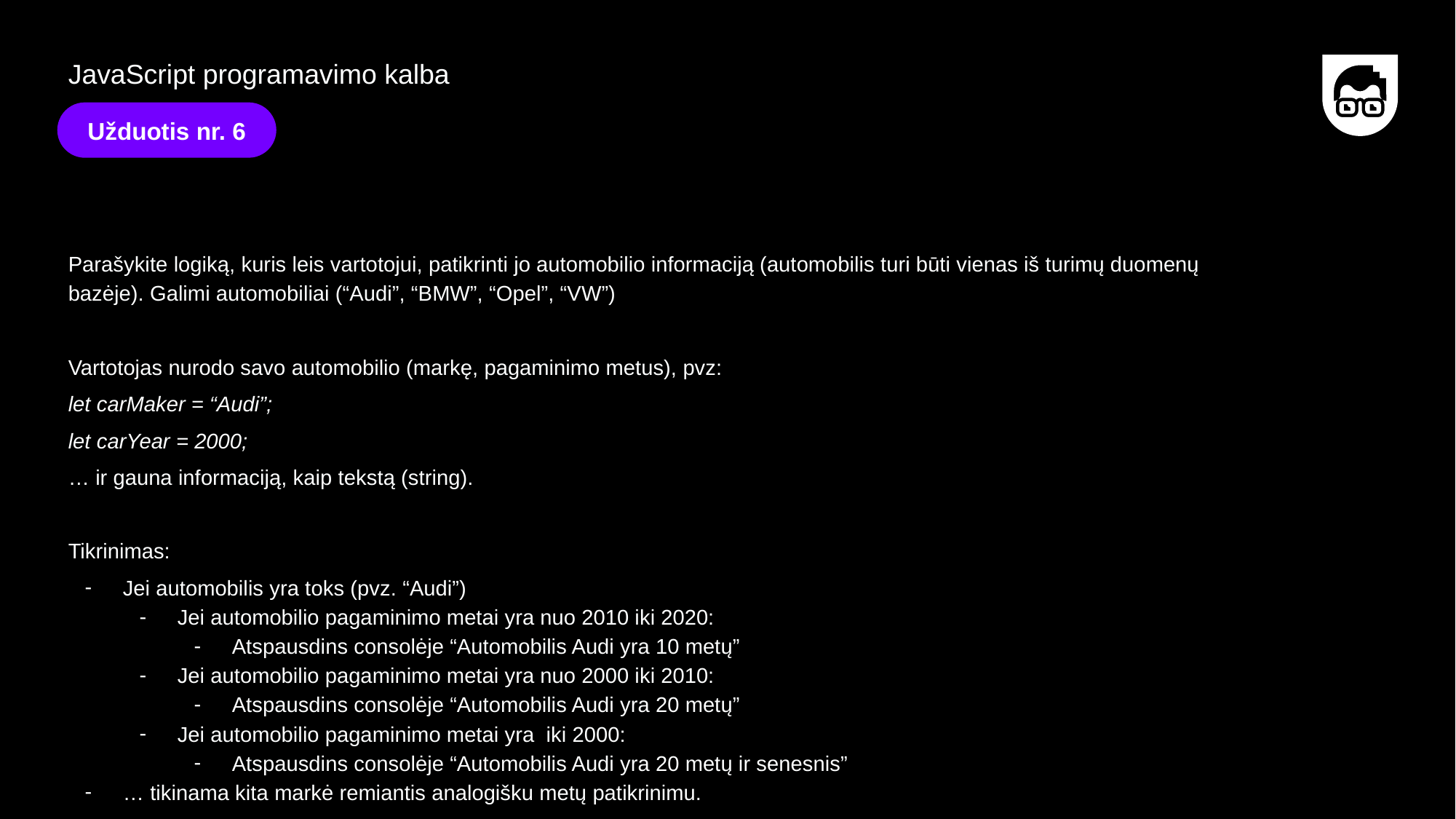

JavaScript programavimo kalba

Užduotis nr. 6
Parašykite logiką, kuris leis vartotojui, patikrinti jo automobilio informaciją (automobilis turi būti vienas iš turimų duomenų bazėje). Galimi automobiliai (“Audi”, “BMW”, “Opel”, “VW”)

Vartotojas nurodo savo automobilio (markę, pagaminimo metus), pvz:
let carMaker = “Audi”;
let carYear = 2000;
… ir gauna informaciją, kaip tekstą (string).

Tikrinimas:
Jei automobilis yra toks (pvz. “Audi”)
Jei automobilio pagaminimo metai yra nuo 2010 iki 2020:
Atspausdins consolėje “Automobilis Audi yra 10 metų”
Jei automobilio pagaminimo metai yra nuo 2000 iki 2010:
Atspausdins consolėje “Automobilis Audi yra 20 metų”
Jei automobilio pagaminimo metai yra  iki 2000:
Atspausdins consolėje “Automobilis Audi yra 20 metų ir senesnis”
… tikinama kita markė remiantis analogišku metų patikrinimu.